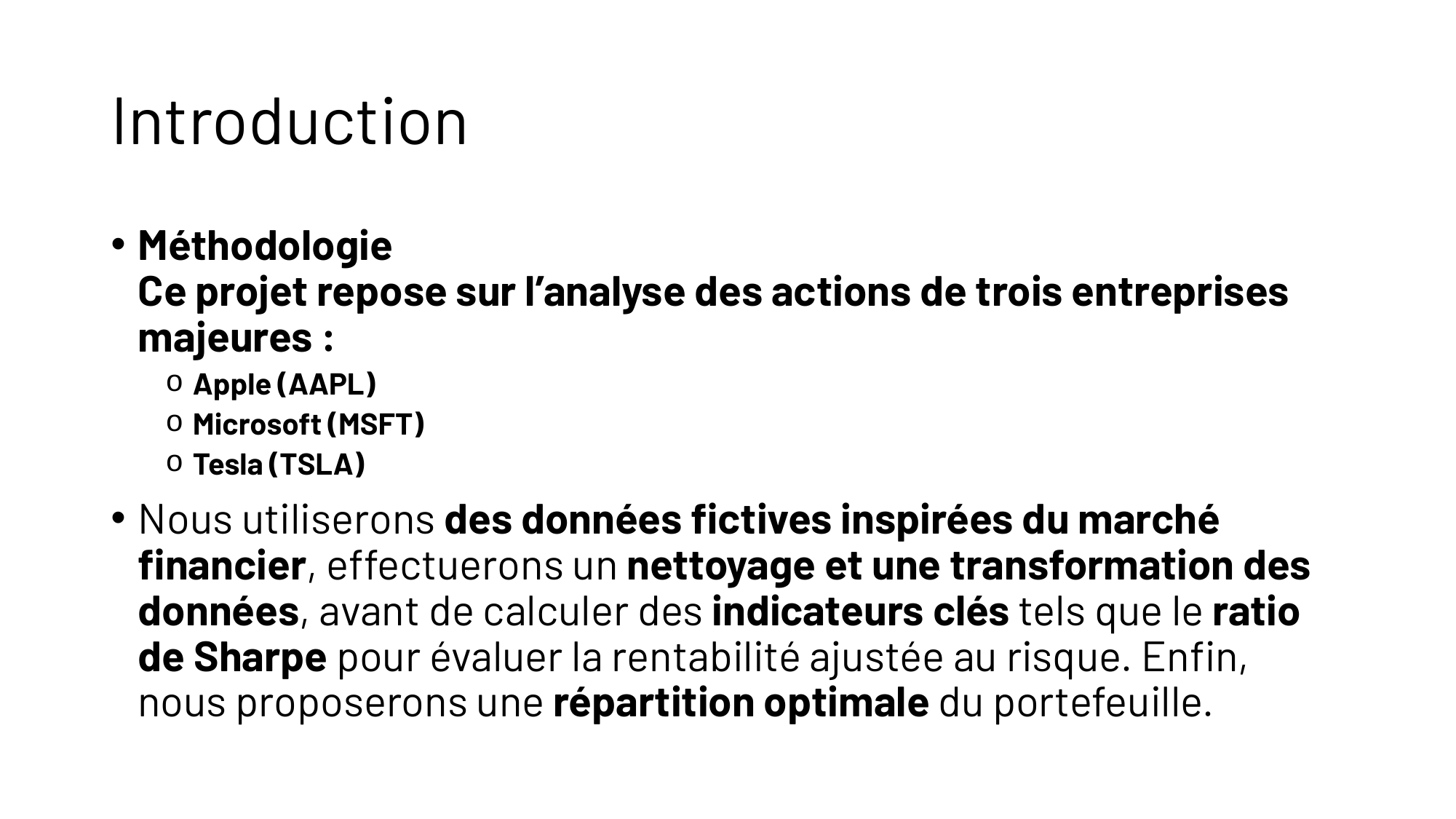

# Introduction
Méthodologie
Ce projet repose sur l’analyse des actions de trois entreprises majeures :
Apple (AAPL)
Microsoft (MSFT)
Tesla (TSLA)
Nous utiliserons des données fictives inspirées du marché financier, effectuerons un nettoyage et une transformation des données, avant de calculer des indicateurs clés tels que le ratio de Sharpe pour évaluer la rentabilité ajustée au risque. Enfin, nous proposerons une répartition optimale du portefeuille.